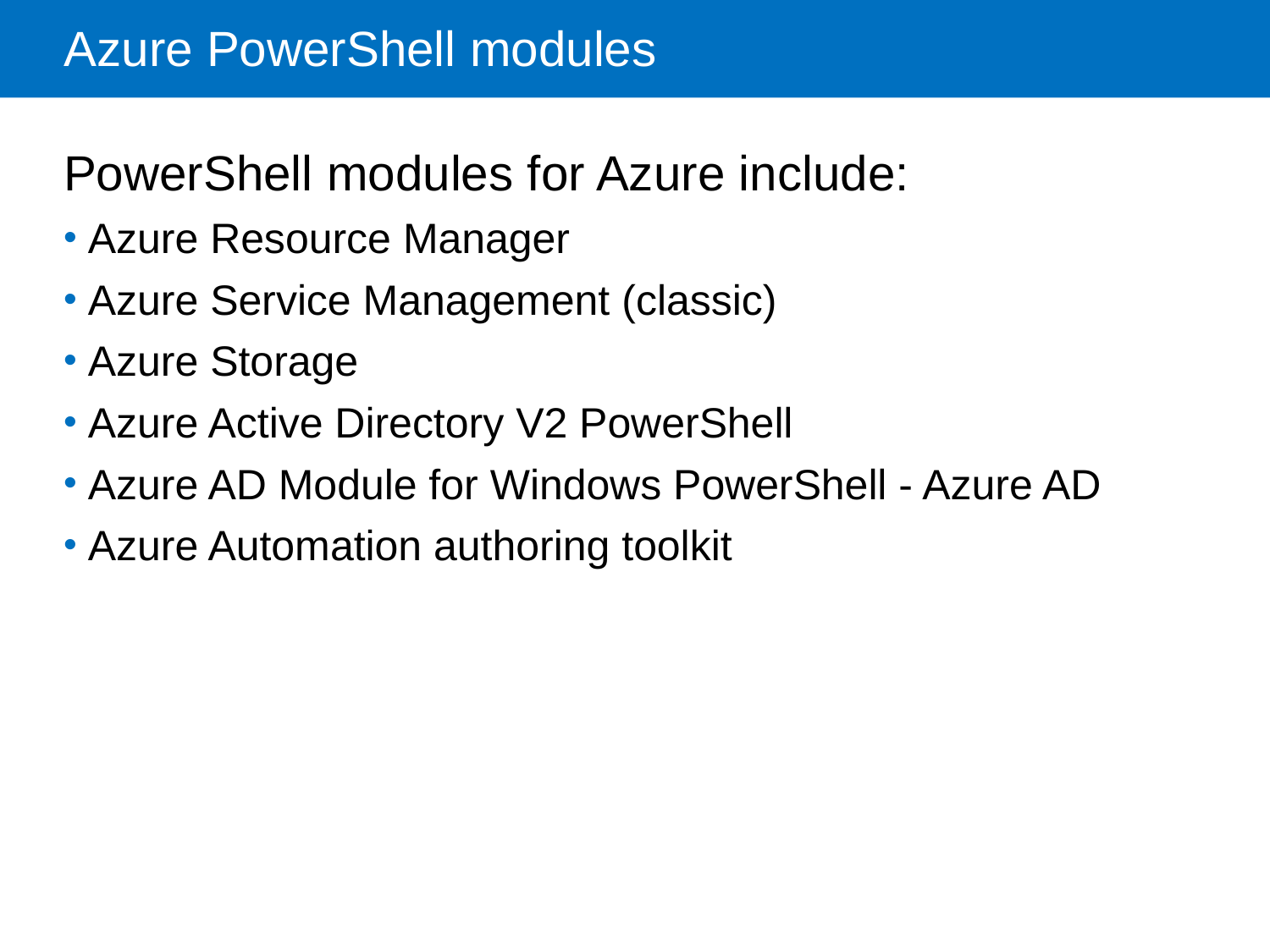

# Azure PowerShell modules
PowerShell modules for Azure include:
Azure Resource Manager
Azure Service Management (classic)
Azure Storage
Azure Active Directory V2 PowerShell
Azure AD Module for Windows PowerShell - Azure AD
Azure Automation authoring toolkit